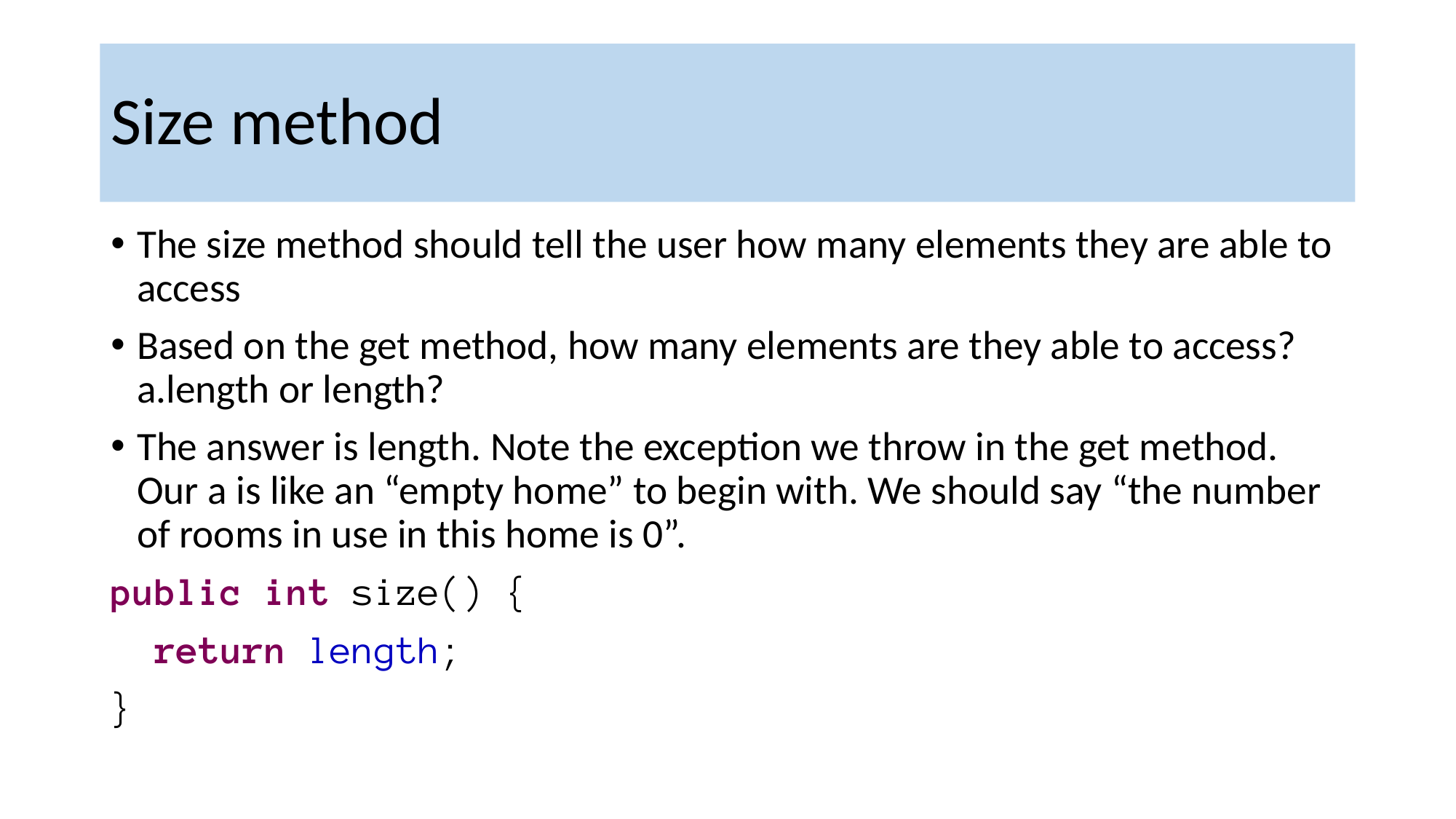

# Size method
The size method should tell the user how many elements they are able to access
Based on the get method, how many elements are they able to access? a.length or length?
The answer is length. Note the exception we throw in the get method. Our a is like an “empty home” to begin with. We should say “the number of rooms in use in this home is 0”.
public int size() {
  return length;
}